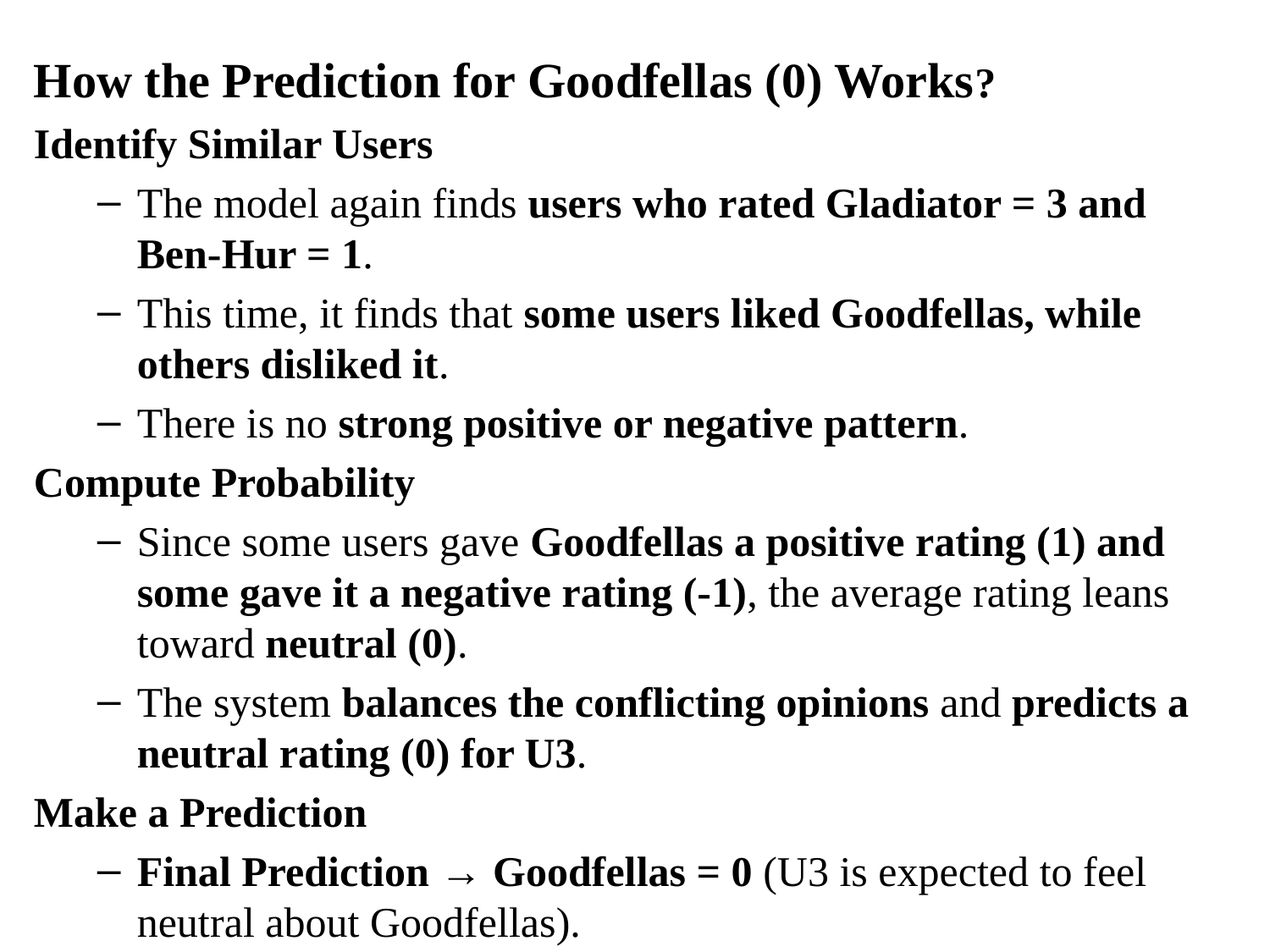

How the Prediction for Goodfellas (0) Works?
Identify Similar Users
The model again finds users who rated Gladiator = 3 and Ben-Hur = 1.
This time, it finds that some users liked Goodfellas, while others disliked it.
There is no strong positive or negative pattern.
Compute Probability
Since some users gave Goodfellas a positive rating (1) and some gave it a negative rating (-1), the average rating leans toward neutral (0).
The system balances the conflicting opinions and predicts a neutral rating (0) for U3.
Make a Prediction
Final Prediction → Goodfellas = 0 (U3 is expected to feel neutral about Goodfellas).